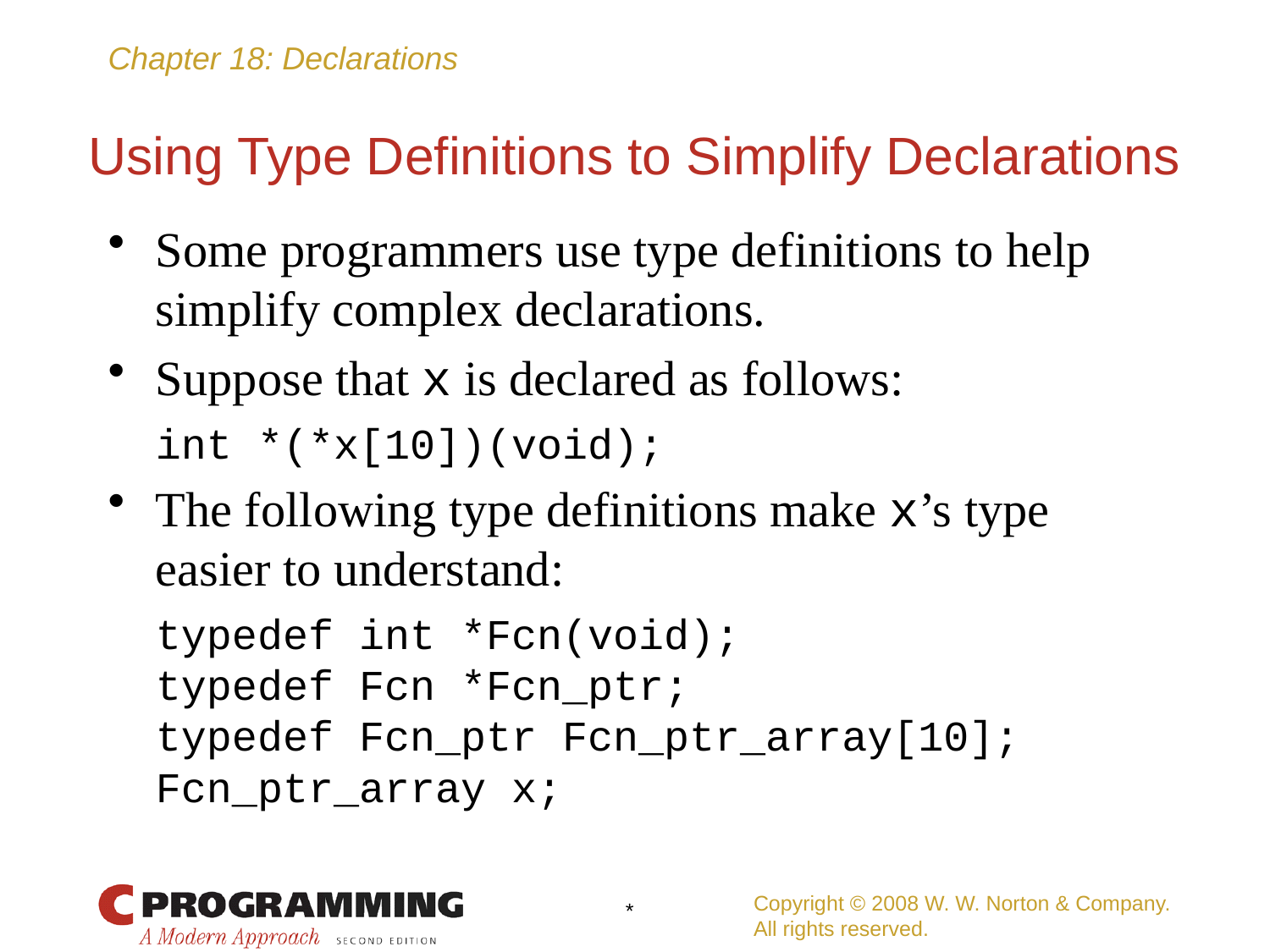

# Using Type Definitions to Simplify Declarations
Some programmers use type definitions to help simplify complex declarations.
Suppose that x is declared as follows:
	int *(*x[10])(void);
The following type definitions make x’s type easier to understand:
	typedef int *Fcn(void);
	typedef Fcn *Fcn_ptr;
	typedef Fcn_ptr Fcn_ptr_array[10];
	Fcn_ptr_array x;
Copyright © 2008 W. W. Norton & Company.
All rights reserved.
*